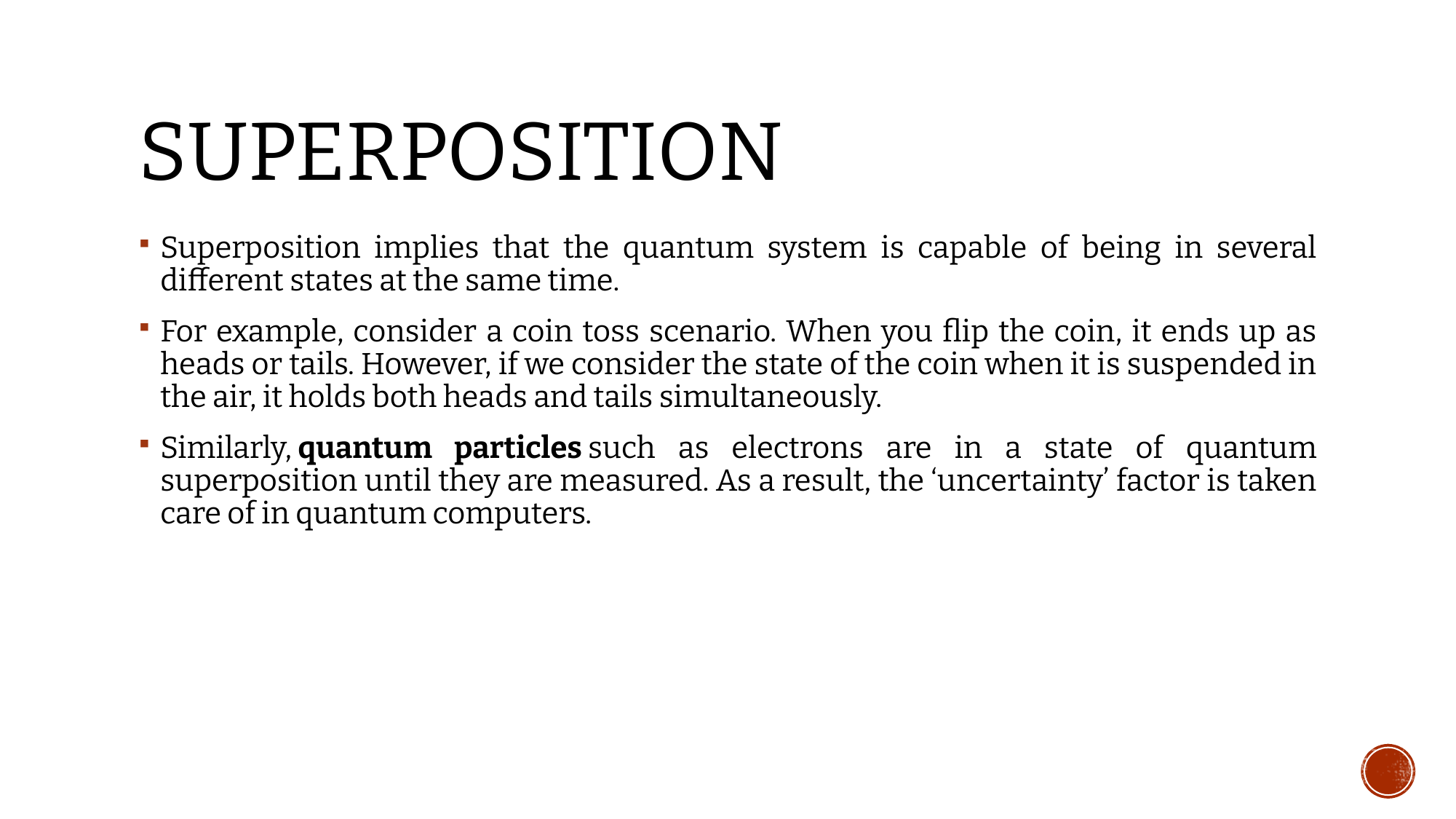

# superposition
Superposition implies that the quantum system is capable of being in several different states at the same time.
For example, consider a coin toss scenario. When you flip the coin, it ends up as heads or tails. However, if we consider the state of the coin when it is suspended in the air, it holds both heads and tails simultaneously.
Similarly, quantum particles such as electrons are in a state of quantum superposition until they are measured. As a result, the ‘uncertainty’ factor is taken care of in quantum computers.